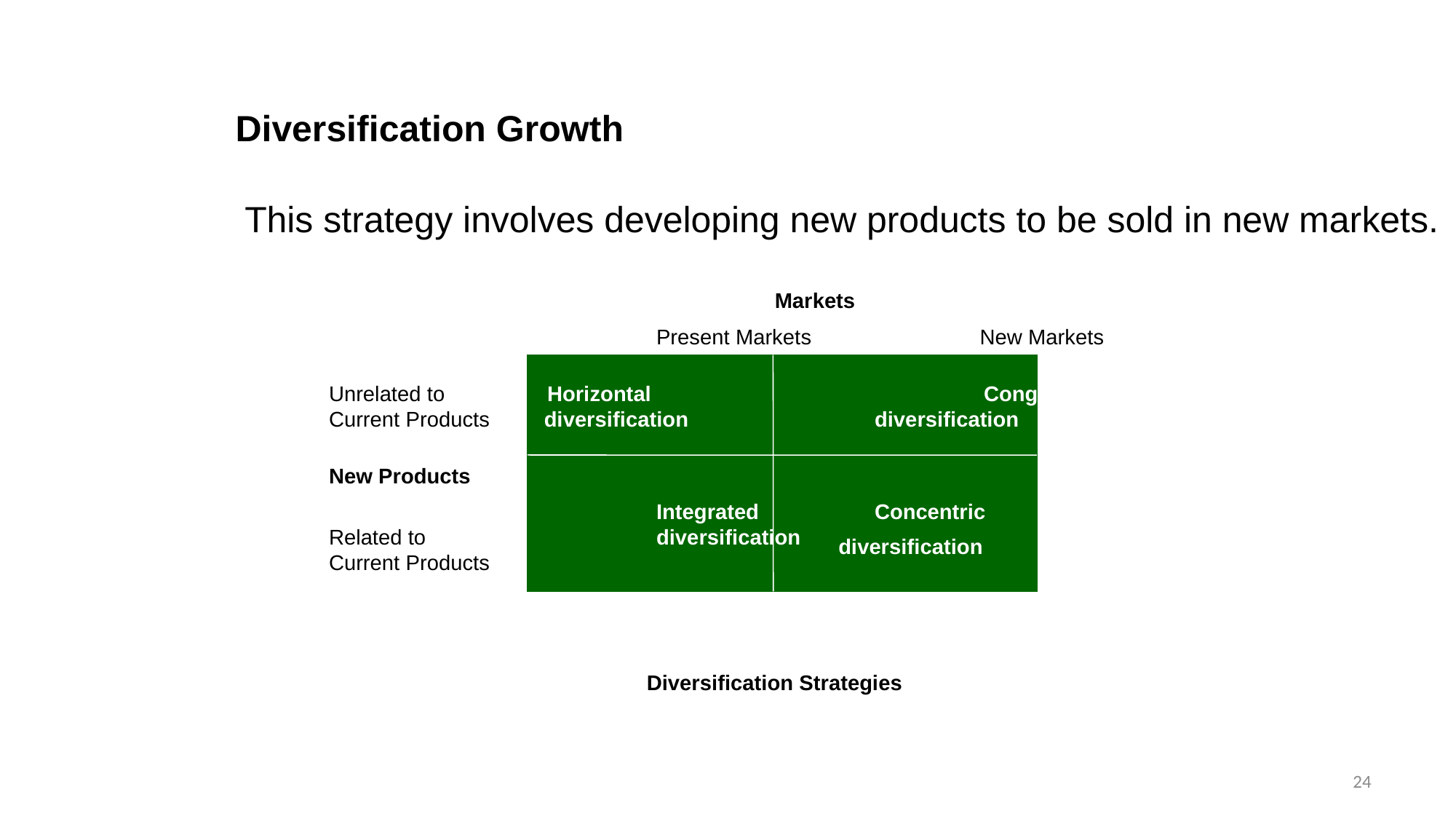

Diversification Growth
This strategy involves developing new products to be sold in new markets.
                    Markets
			Present Markets                            New Markets

Unrelated to             	Horizontal       			Conglomerate
Current Products         diversification           		diversification

New Products
 			Integrated	              	Concentric
Related to   		diversification
Current Products

diversification
Diversification Strategies
24